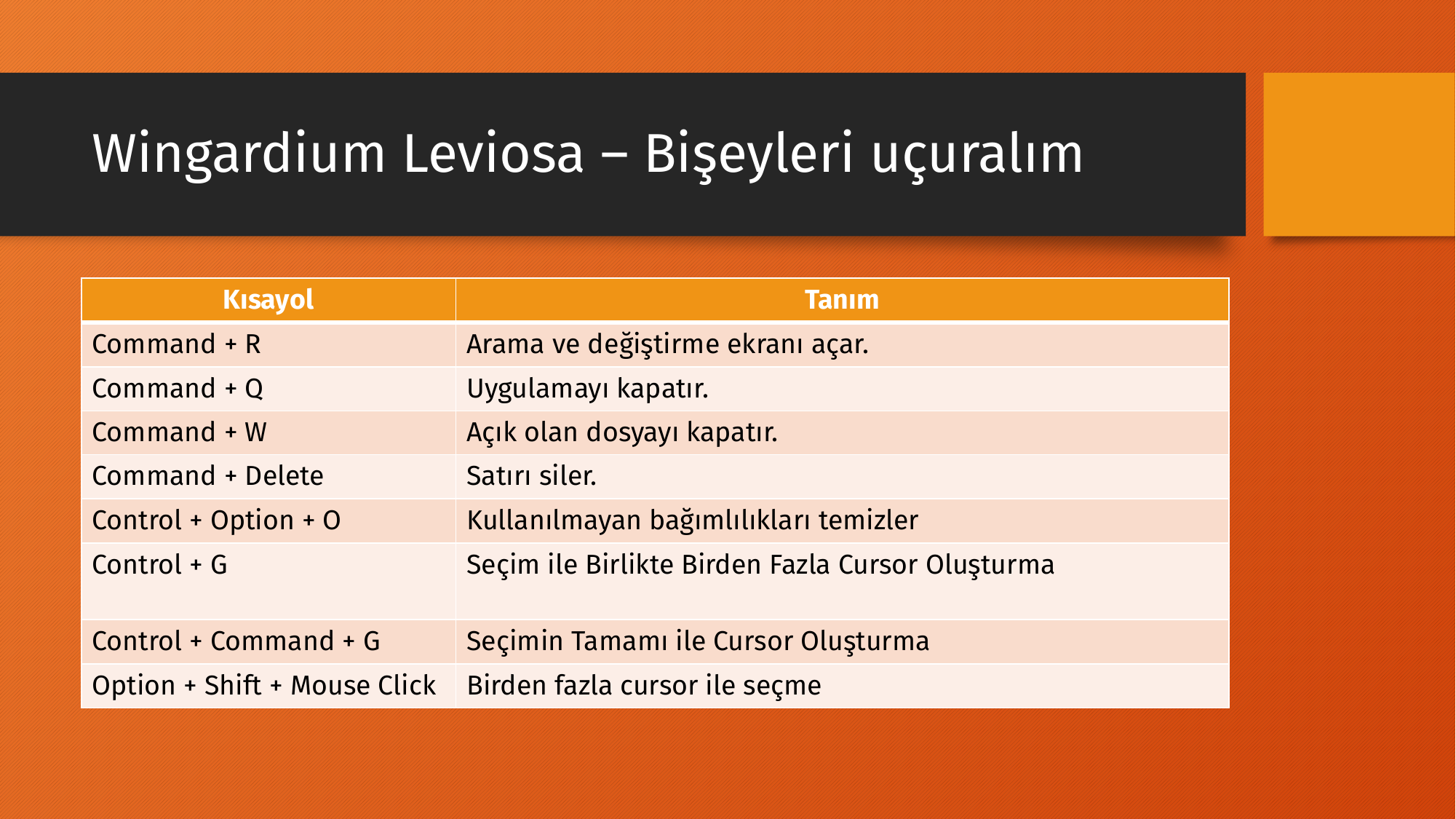

# Wingardium Leviosa – Bişeyleri uçuralım
| Kısayol | Tanım |
| --- | --- |
| Command + R | Arama ve değiştirme ekranı açar. |
| Command + Q | Uygulamayı kapatır. |
| Command + W | Açık olan dosyayı kapatır. |
| Command + Delete | Satırı siler. |
| Control + Option + O | Kullanılmayan bağımlılıkları temizler |
| Control + G | Seçim ile Birlikte Birden Fazla Cursor Oluşturma |
| Control + Command + G | Seçimin Tamamı ile Cursor Oluşturma |
| Option + Shift + Mouse Click | Birden fazla cursor ile seçme |